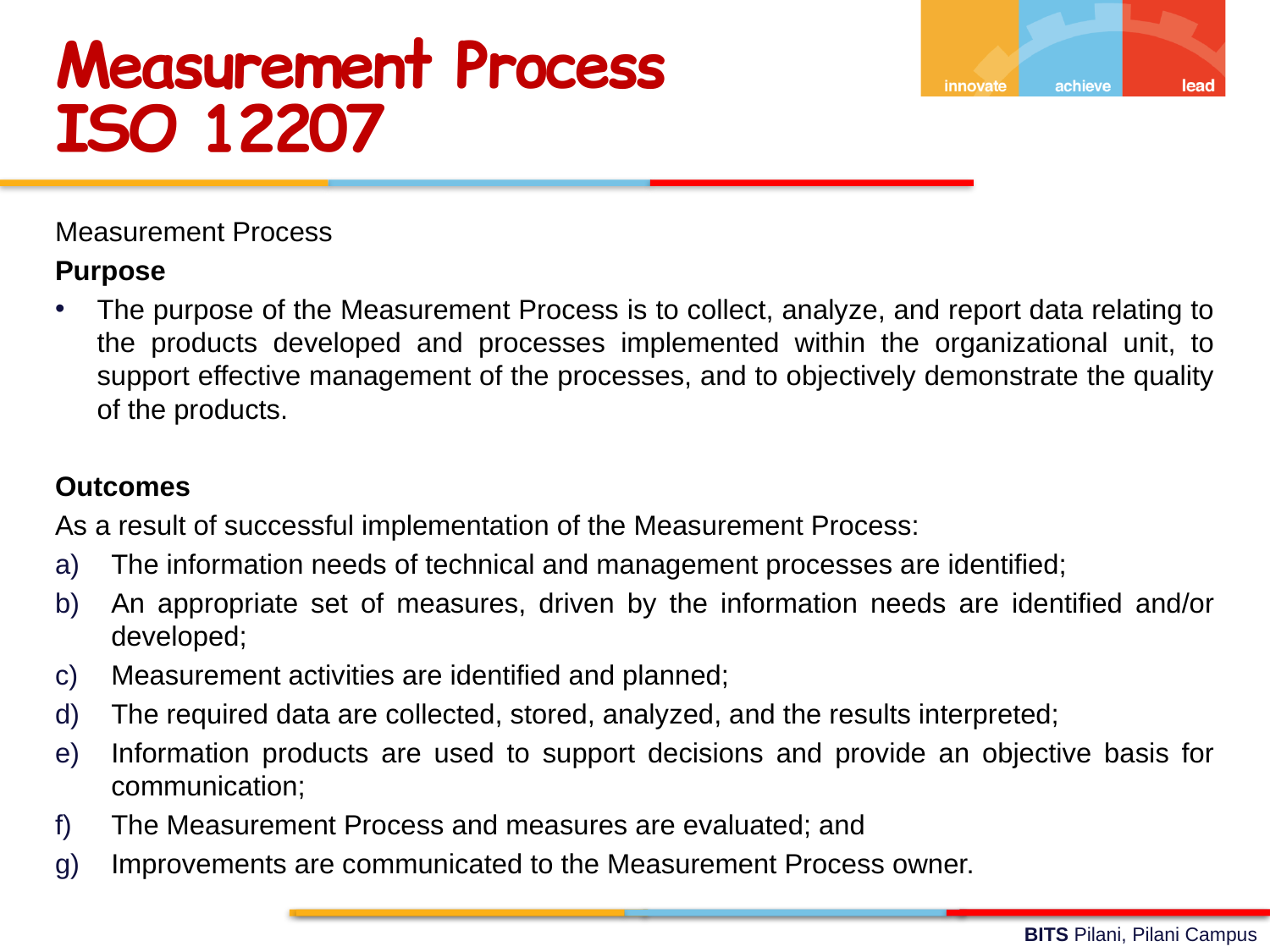

Measurement Process
ISO 12207
Measurement Process
Purpose
The purpose of the Measurement Process is to collect, analyze, and report data relating to the products developed and processes implemented within the organizational unit, to support effective management of the processes, and to objectively demonstrate the quality of the products.

Outcomes
As a result of successful implementation of the Measurement Process:
The information needs of technical and management processes are identified;
An appropriate set of measures, driven by the information needs are identified and/or developed;
Measurement activities are identified and planned;
The required data are collected, stored, analyzed, and the results interpreted;
Information products are used to support decisions and provide an objective basis for communication;
The Measurement Process and measures are evaluated; and
Improvements are communicated to the Measurement Process owner.